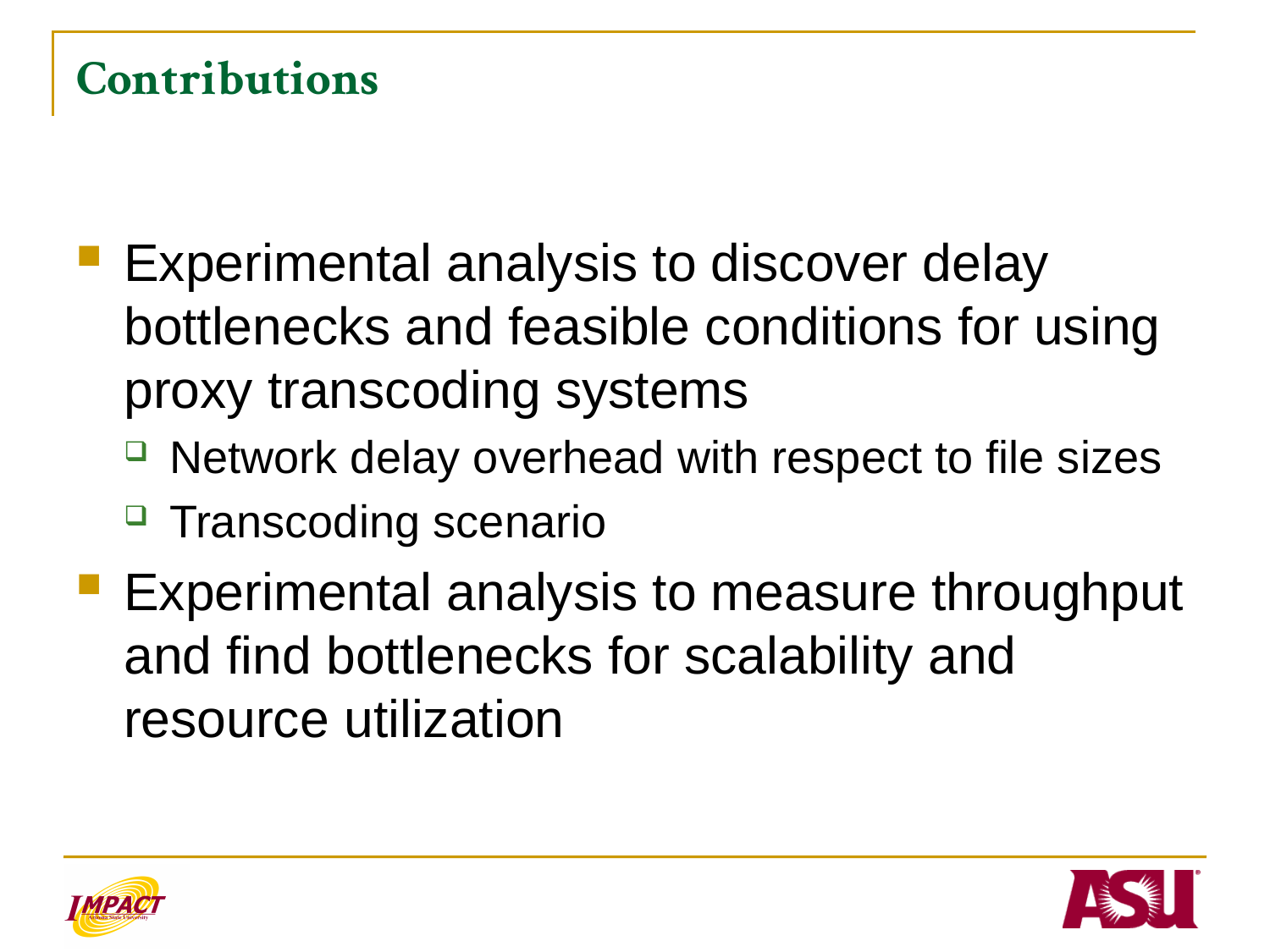

# Contributions
Experimental analysis to discover delay bottlenecks and feasible conditions for using proxy transcoding systems
Network delay overhead with respect to file sizes
Transcoding scenario
Experimental analysis to measure throughput and find bottlenecks for scalability and resource utilization